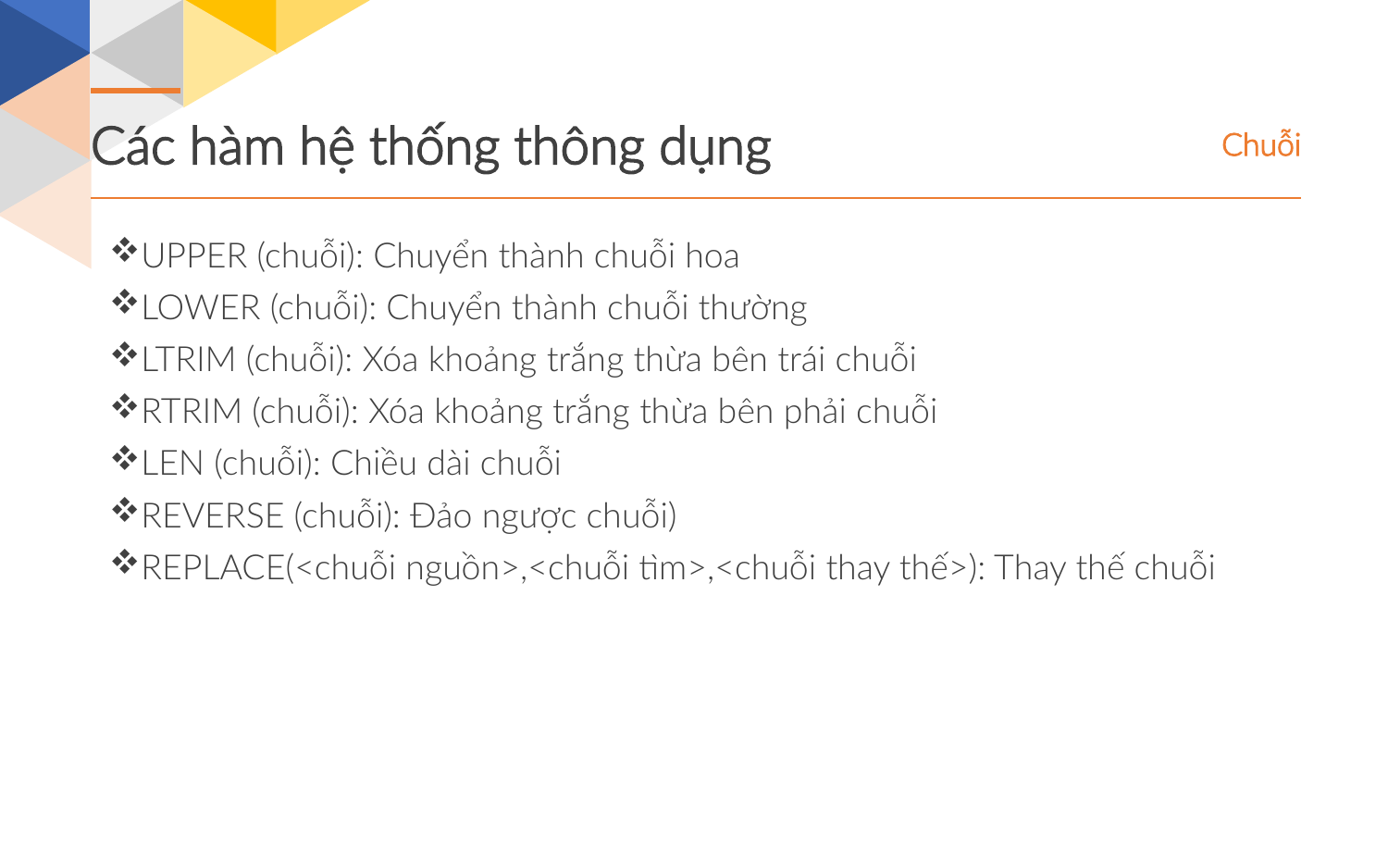

Các hàm hệ thống thông dụng
Chuỗi
UPPER (chuỗi): Chuyển thành chuỗi hoa
LOWER (chuỗi): Chuyển thành chuỗi thường
LTRIM (chuỗi): Xóa khoảng trắng thừa bên trái chuỗi
RTRIM (chuỗi): Xóa khoảng trắng thừa bên phải chuỗi
LEN (chuỗi): Chiều dài chuỗi
REVERSE (chuỗi): Đảo ngược chuỗi)
REPLACE(<chuỗi nguồn>,<chuỗi tìm>,<chuỗi thay thế>): Thay thế chuỗi